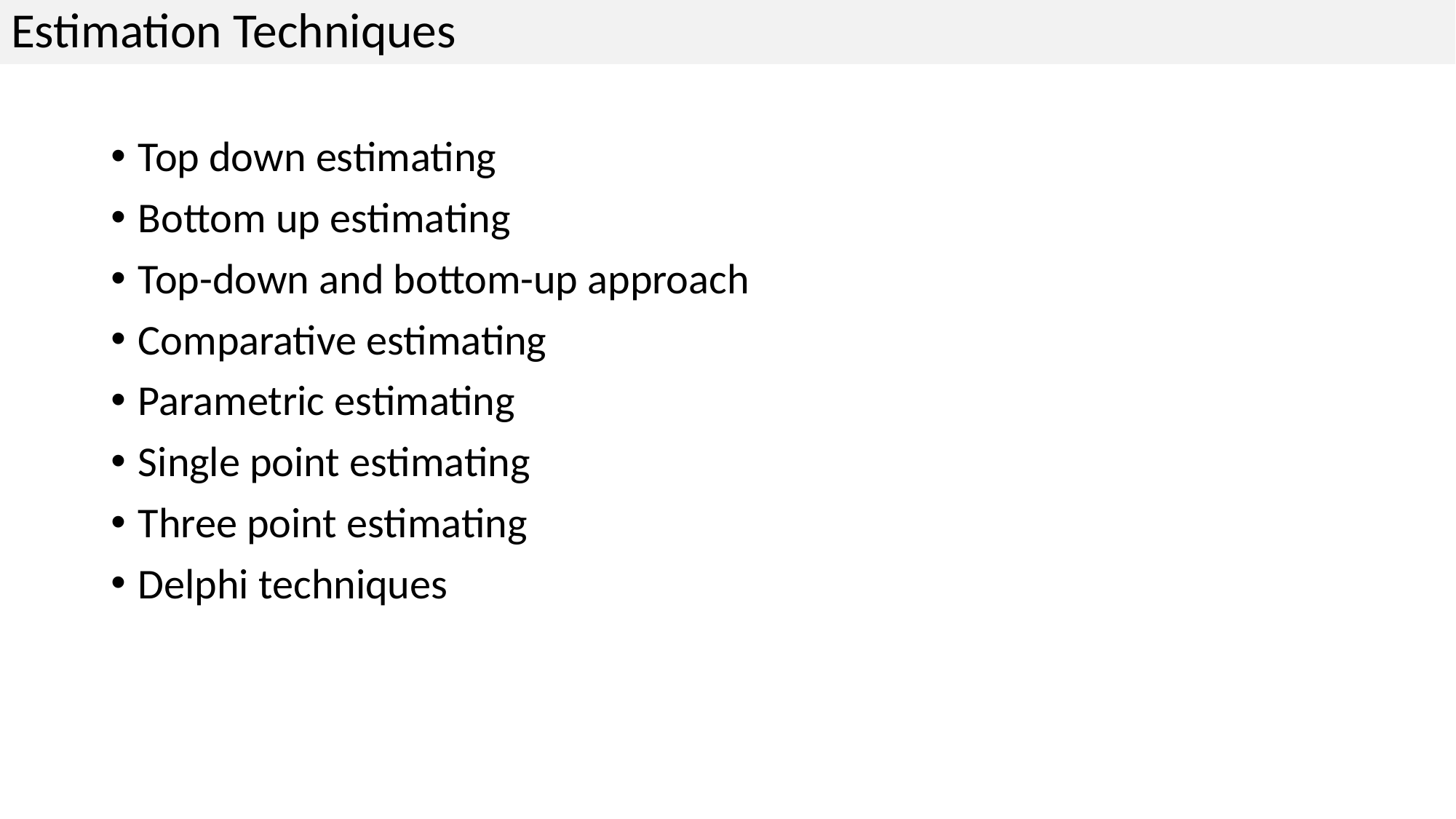

# Estimation Techniques
Top down estimating
Bottom up estimating
Top-down and bottom-up approach
Comparative estimating
Parametric estimating
Single point estimating
Three point estimating
Delphi techniques